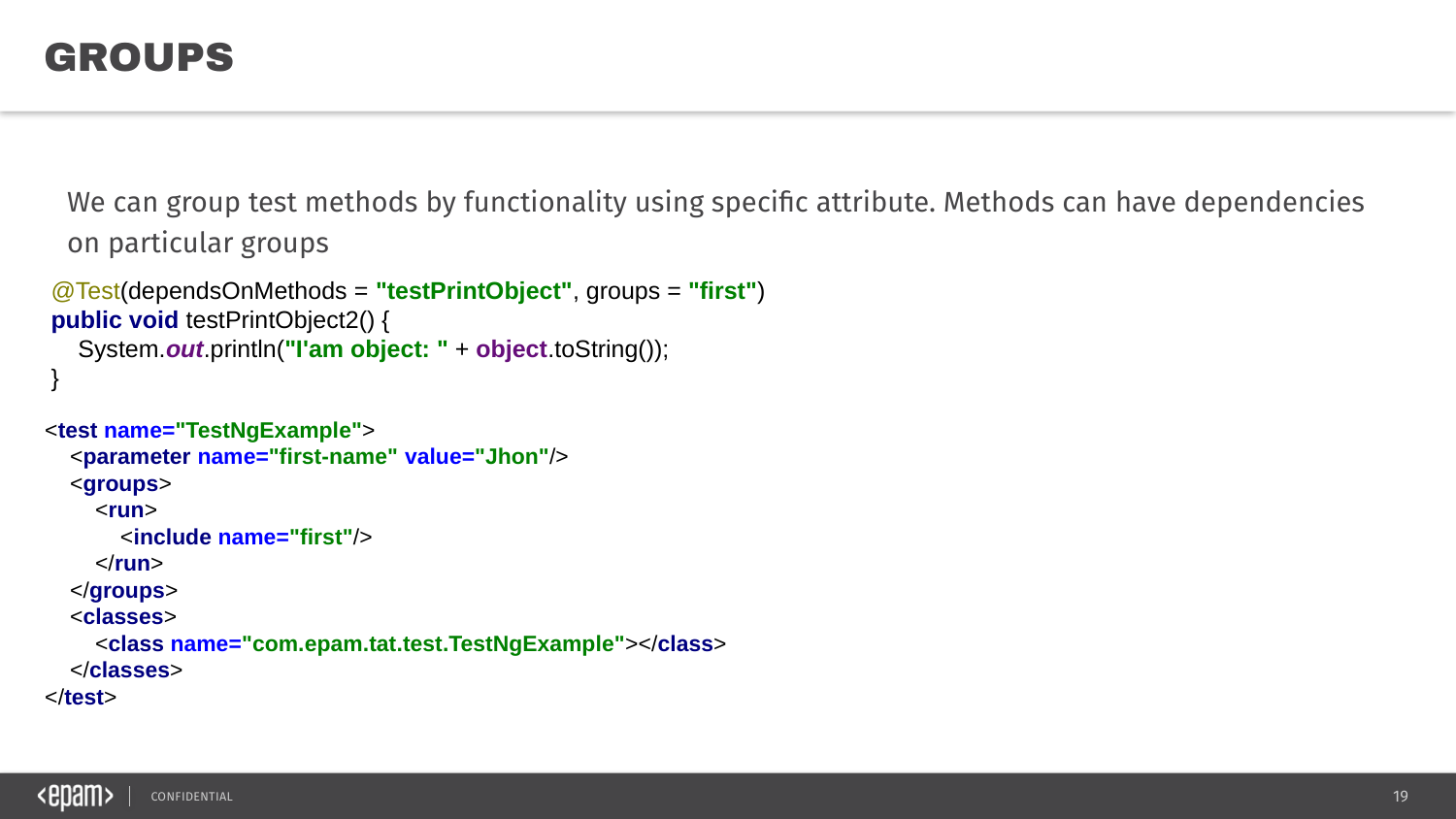

GROUPS
We can group test methods by functionality using specific attribute. Methods can have dependencies on particular groups
@Test(dependsOnMethods = "testPrintObject", groups = "first")
public void testPrintObject2() {
    System.out.println("I'am object: " + object.toString());
}
<test name="TestNgExample">
    <parameter name="first-name" value="Jhon"/>
    <groups>
        <run>
            <include name="first"/>
        </run>
    </groups>
    <classes>
        <class name="com.epam.tat.test.TestNgExample"></class>
    </classes>
</test>